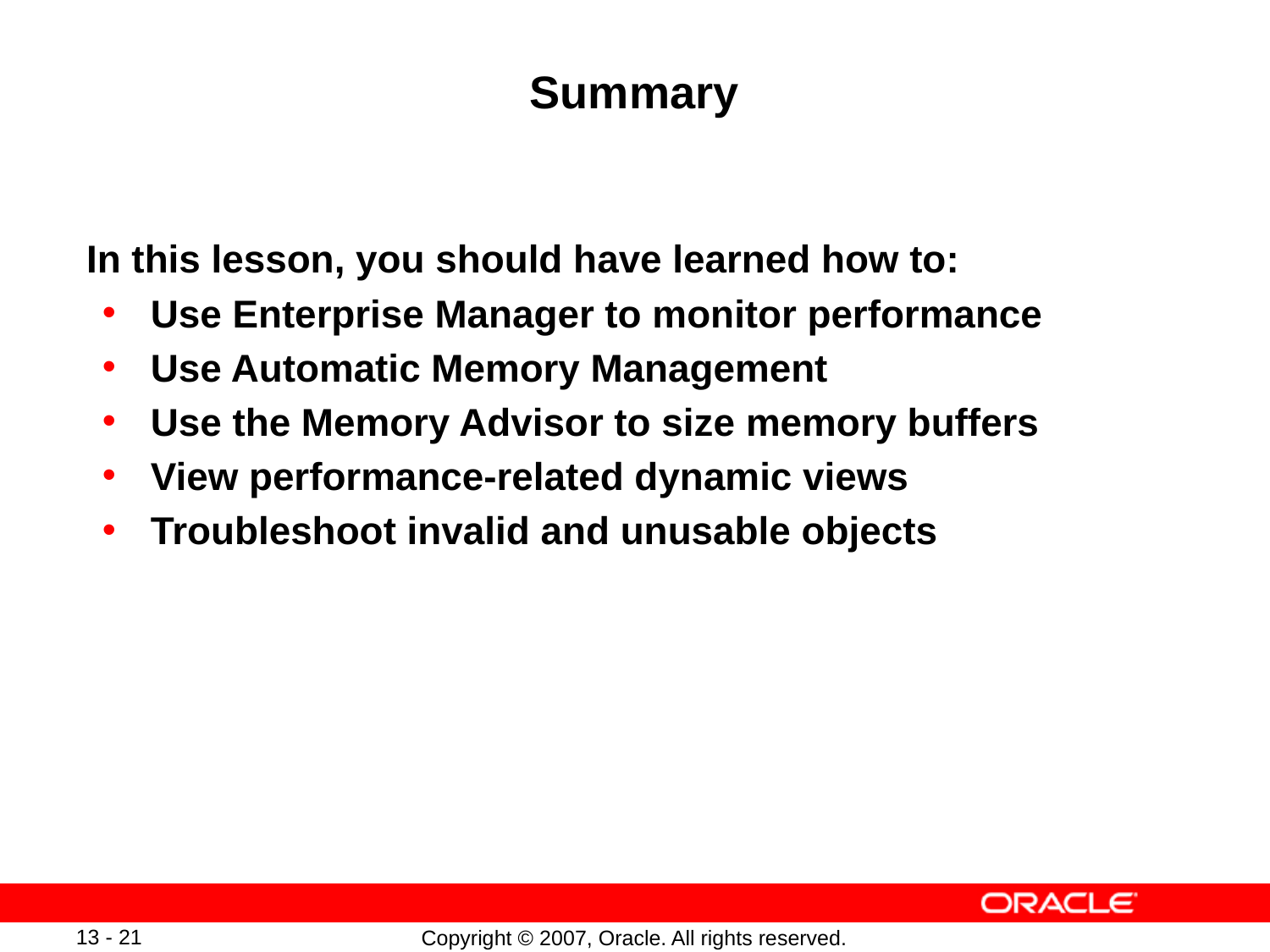

# Summary
In this lesson, you should have learned how to:
Use Enterprise Manager to monitor performance
Use Automatic Memory Management
Use the Memory Advisor to size memory buffers
View performance-related dynamic views
Troubleshoot invalid and unusable objects